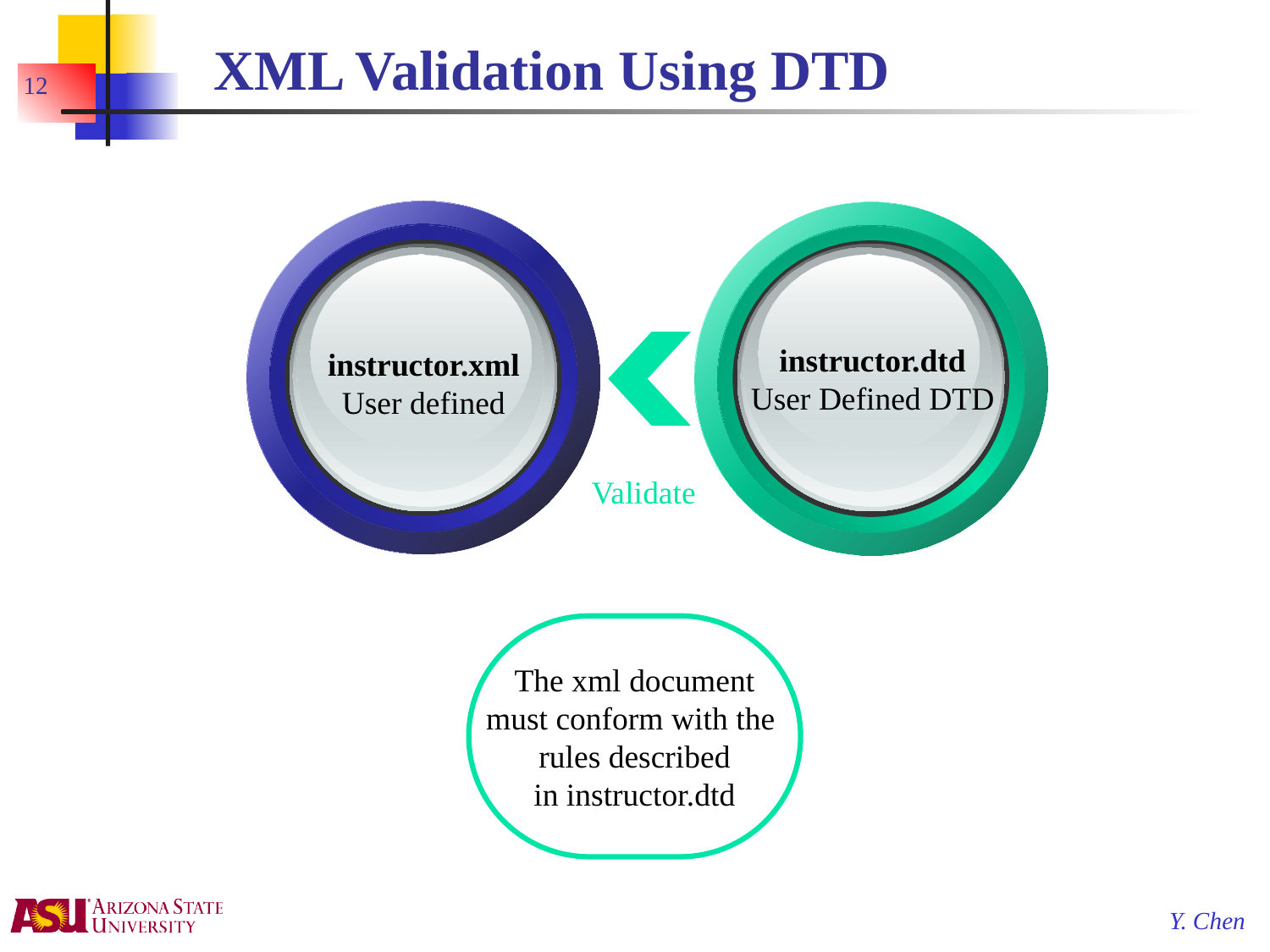

# XML Validation Using DTD
12

instructor.dtd
User Defined DTD
instructor.xml
User defined
Validate
The xml document
must conform with the
rules described
in instructor.dtd